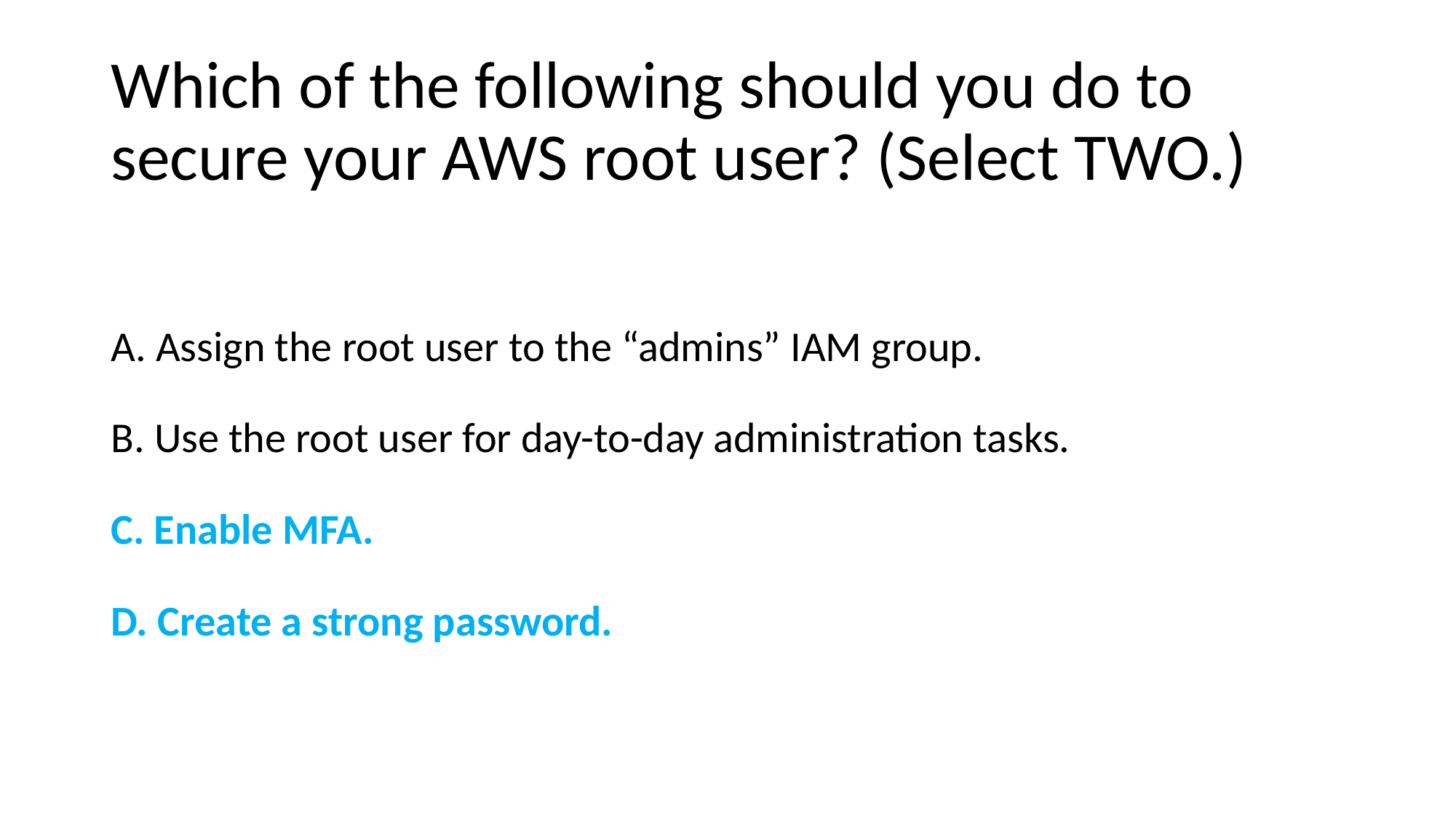

# Which of the following should you do to secure your AWS root user? (Select TWO.)
A. Assign the root user to the “admins” IAM group.
B. Use the root user for day-to-day administration tasks.
C. Enable MFA.
D. Create a strong password.